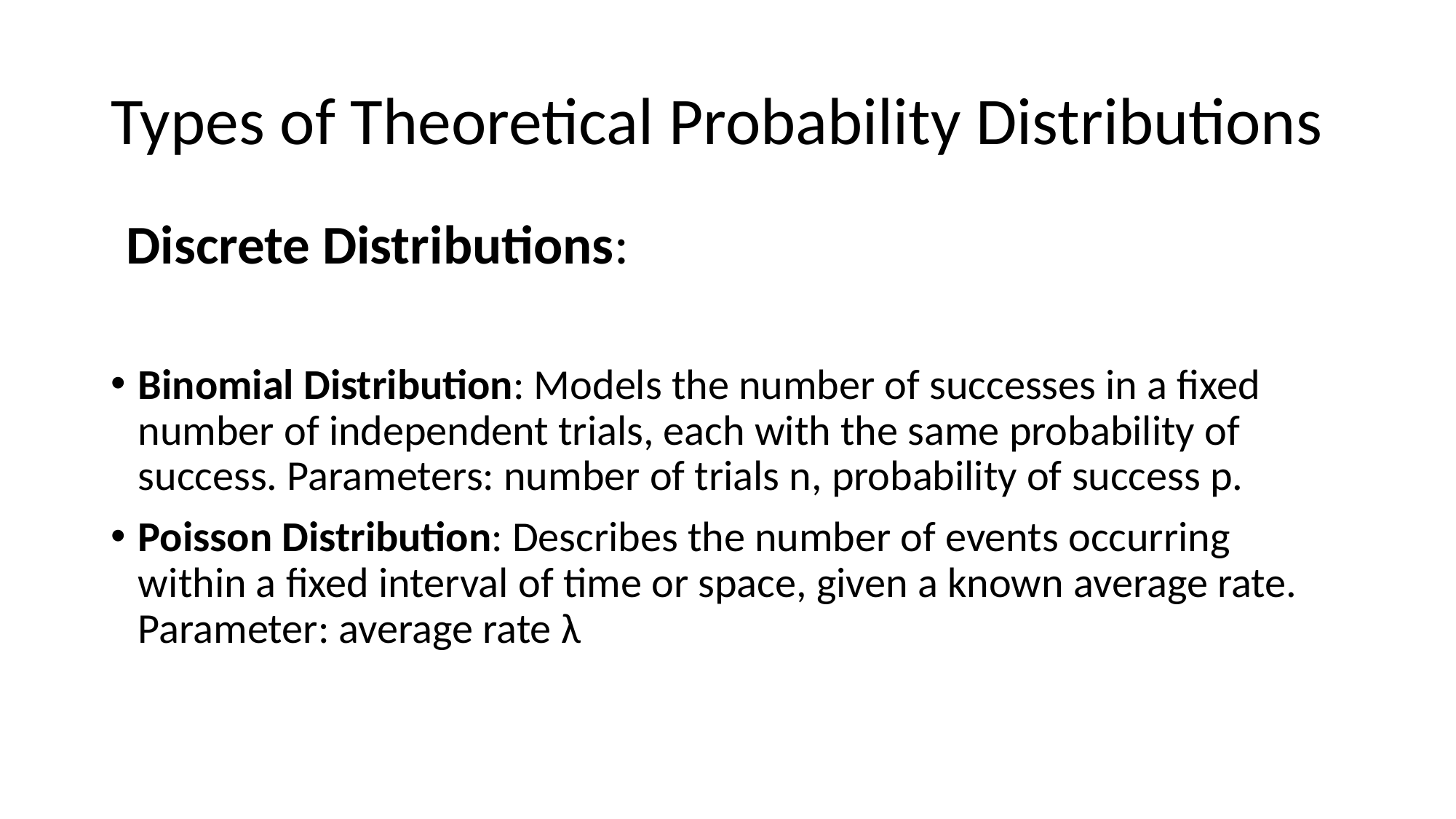

# Types of Theoretical Probability Distributions
Discrete Distributions:
Binomial Distribution: Models the number of successes in a fixed number of independent trials, each with the same probability of success. Parameters: number of trials n, probability of success p.
Poisson Distribution: Describes the number of events occurring within a fixed interval of time or space, given a known average rate. Parameter: average rate λ